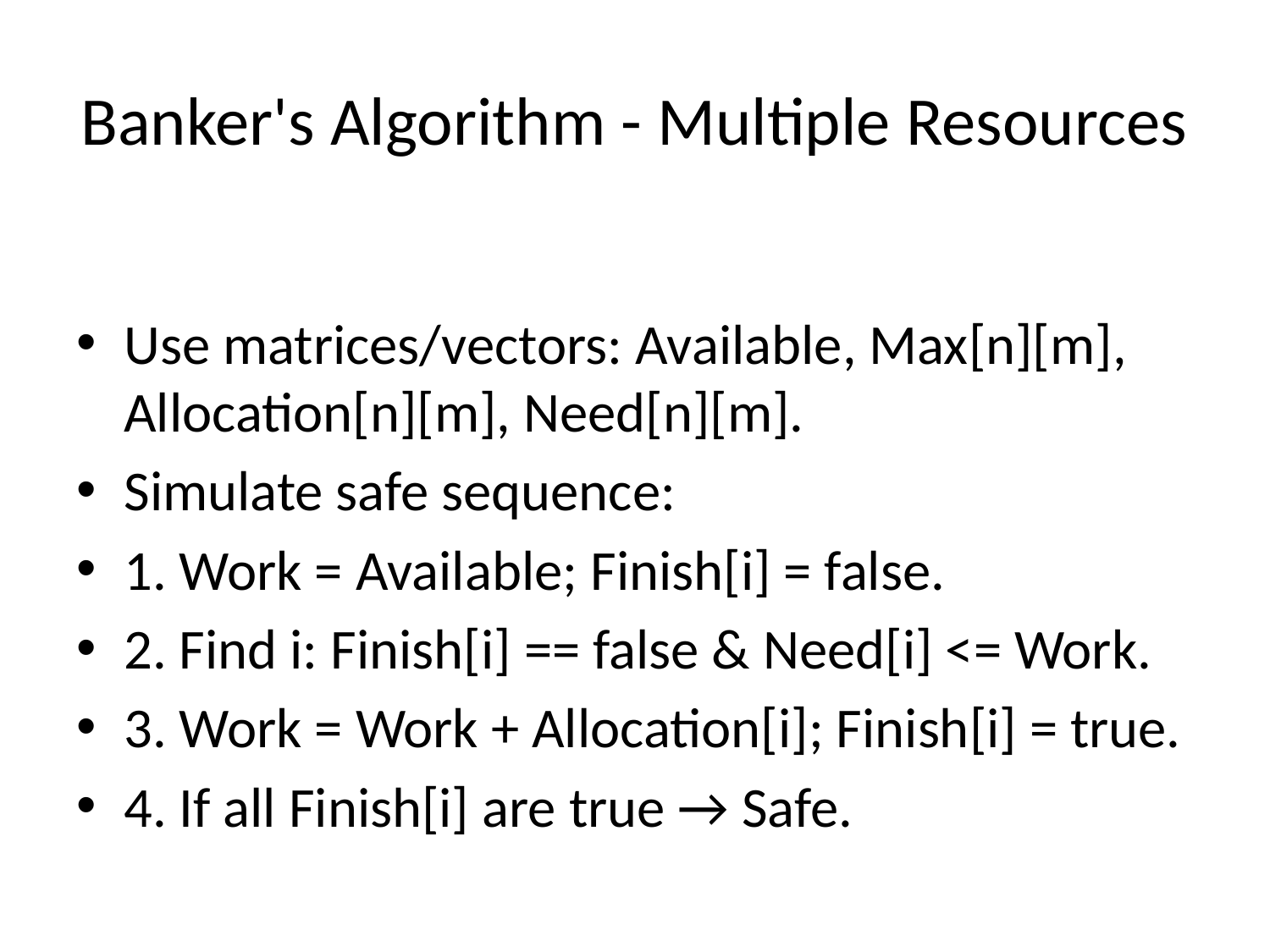

# Banker's Algorithm - Multiple Resources

Use matrices/vectors: Available, Max[n][m], Allocation[n][m], Need[n][m].
Simulate safe sequence:
1. Work = Available; Finish[i] = false.
2. Find i: Finish[i] == false & Need[i] <= Work.
3. Work = Work + Allocation[i]; Finish[i] = true.
4. If all Finish[i] are true → Safe.